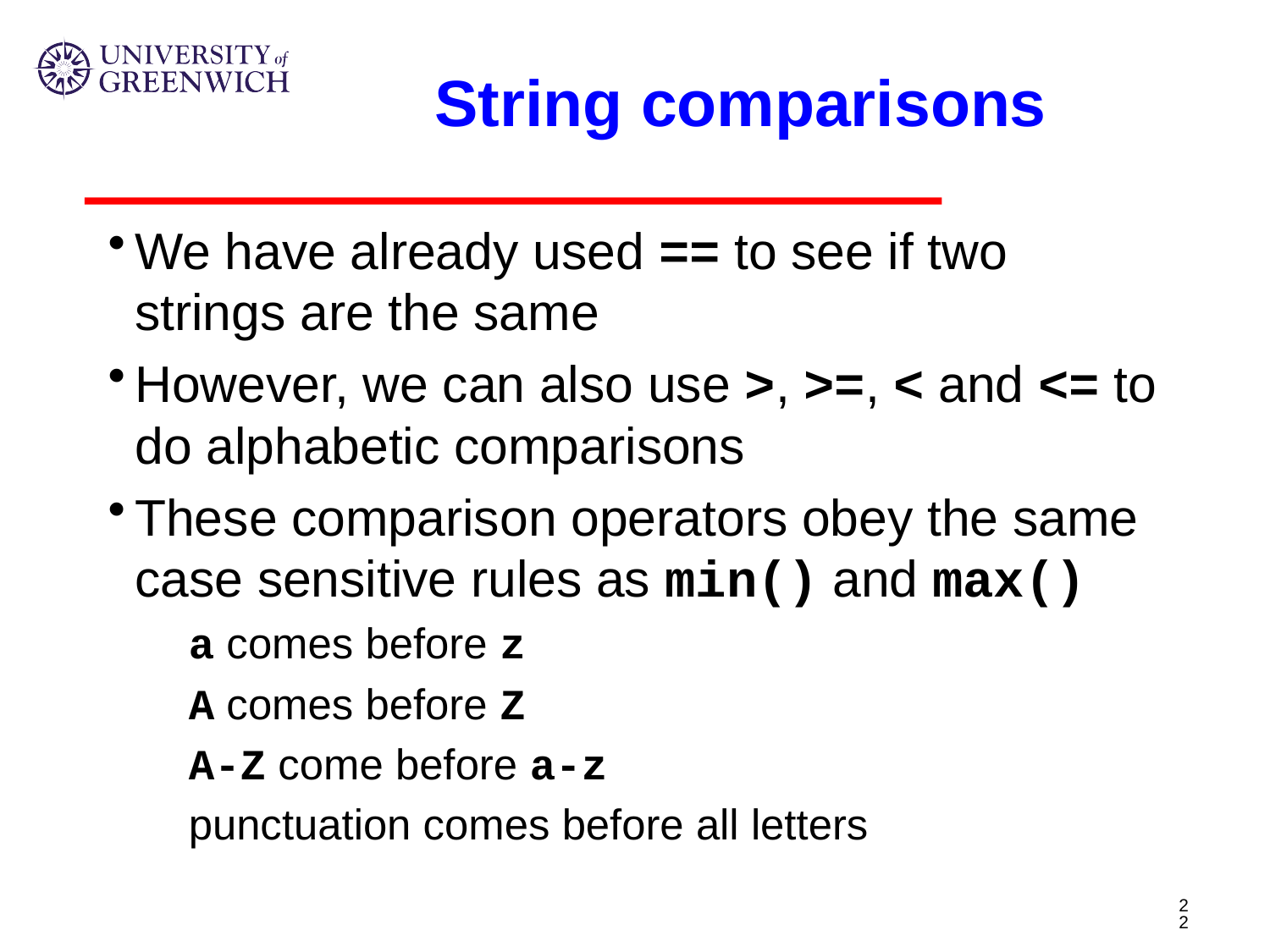

# String comparisons
We have already used == to see if two strings are the same
However, we can also use >, >=, < and <= to do alphabetic comparisons
These comparison operators obey the same case sensitive rules as min() and max()
a comes before z
A comes before Z
A-Z come before a-z
punctuation comes before all letters

22